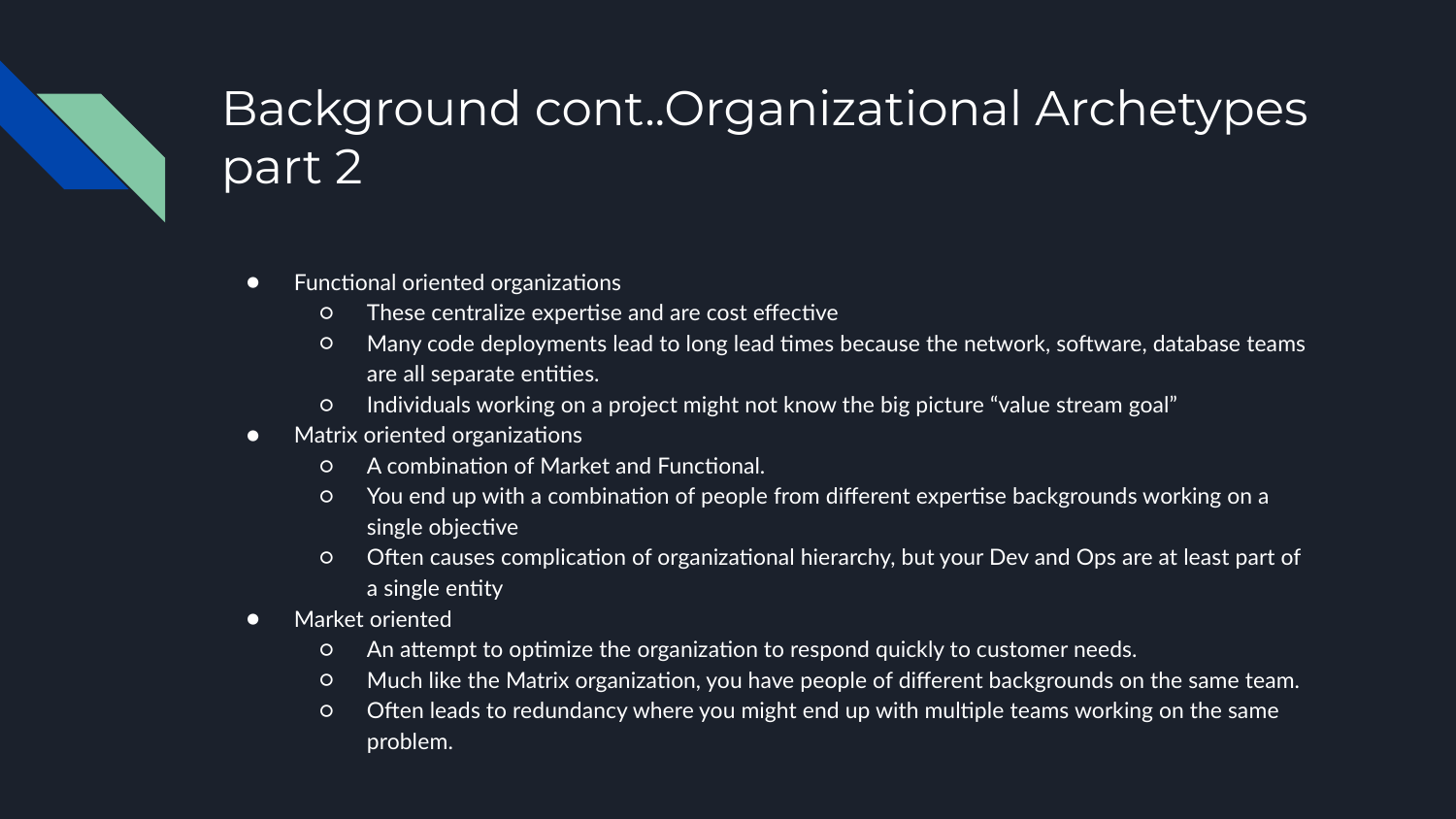

# Background cont..Organizational Archetypes part 2

Functional oriented organizations
These centralize expertise and are cost effective
Many code deployments lead to long lead times because the network, software, database teams are all separate entities.
Individuals working on a project might not know the big picture “value stream goal”
Matrix oriented organizations
A combination of Market and Functional.
You end up with a combination of people from different expertise backgrounds working on a single objective
Often causes complication of organizational hierarchy, but your Dev and Ops are at least part of a single entity
Market oriented
An attempt to optimize the organization to respond quickly to customer needs.
Much like the Matrix organization, you have people of different backgrounds on the same team.
Often leads to redundancy where you might end up with multiple teams working on the same problem.